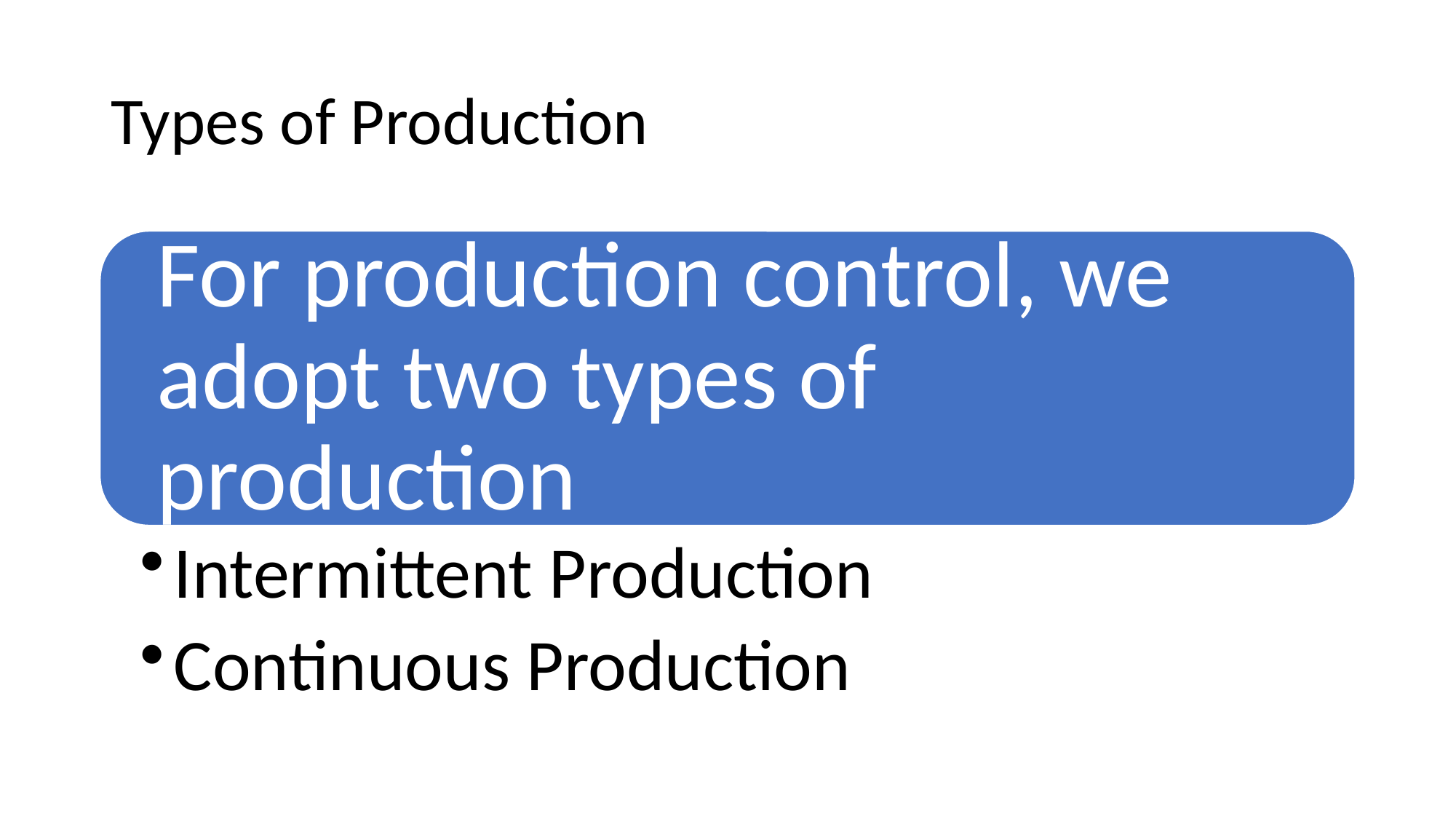

# Types of Production
For production control, we adopt two types of production
Intermittent Production
Continuous Production